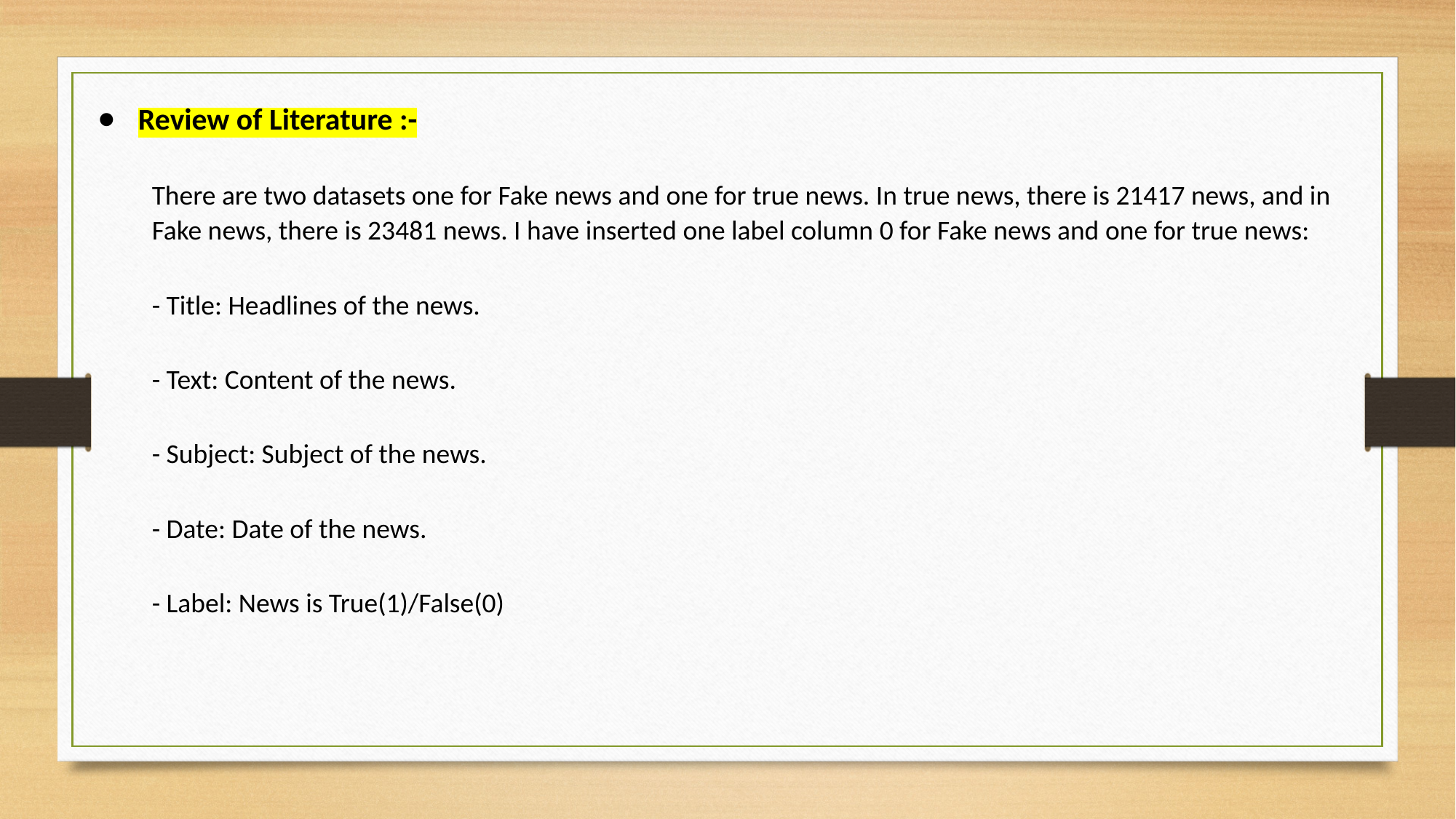

Review of Literature :-
There are two datasets one for Fake news and one for true news. In true news, there is 21417 news, and in Fake news, there is 23481 news. I have inserted one label column 0 for Fake news and one for true news:
- Title: Headlines of the news.
- Text: Content of the news.
- Subject: Subject of the news.
- Date: Date of the news.
- Label: News is True(1)/False(0)